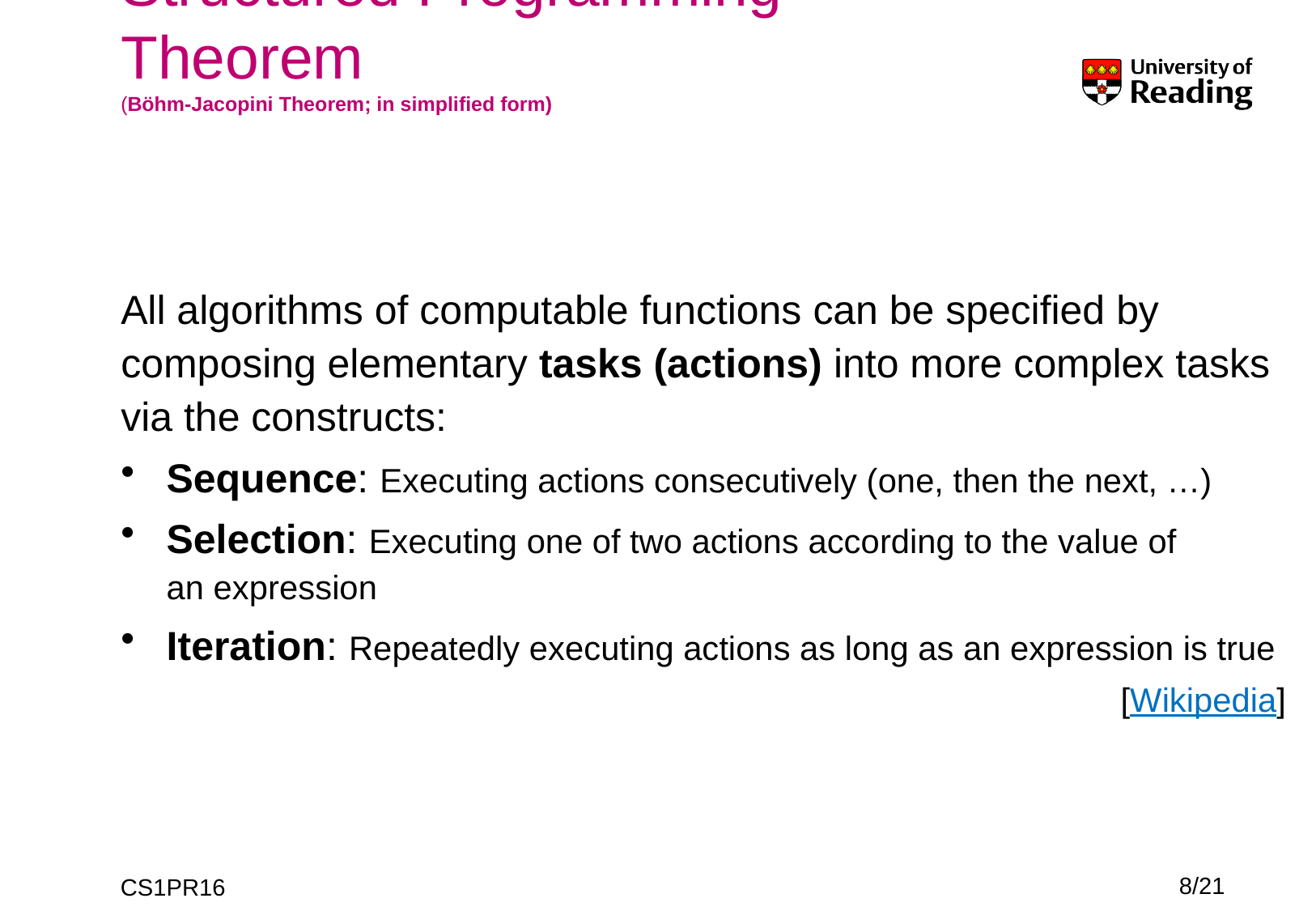

# Structured Programming Theorem (Böhm-Jacopini Theorem; in simplified form)

All algorithms of computable functions can be specified by composing elementary tasks (actions) into more complex tasks via the constructs:
Sequence: Executing actions consecutively (one, then the next, …)
Selection: Executing one of two actions according to the value of an expression
Iteration: Repeatedly executing actions as long as an expression is true
[Wikipedia]